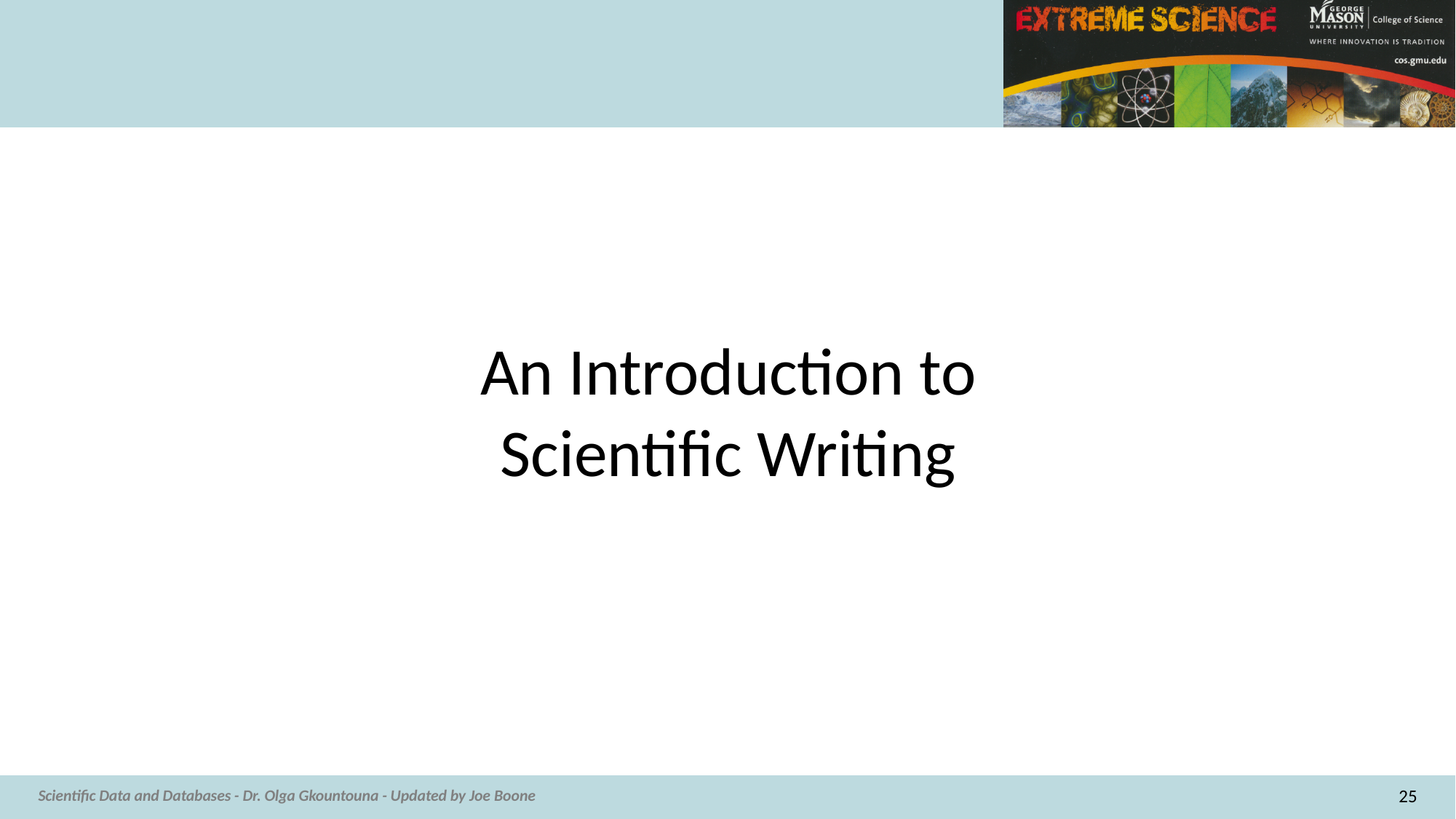

An Introduction to
Scientific Writing
25
Scientific Data and Databases - Dr. Olga Gkountouna - Updated by Joe Boone